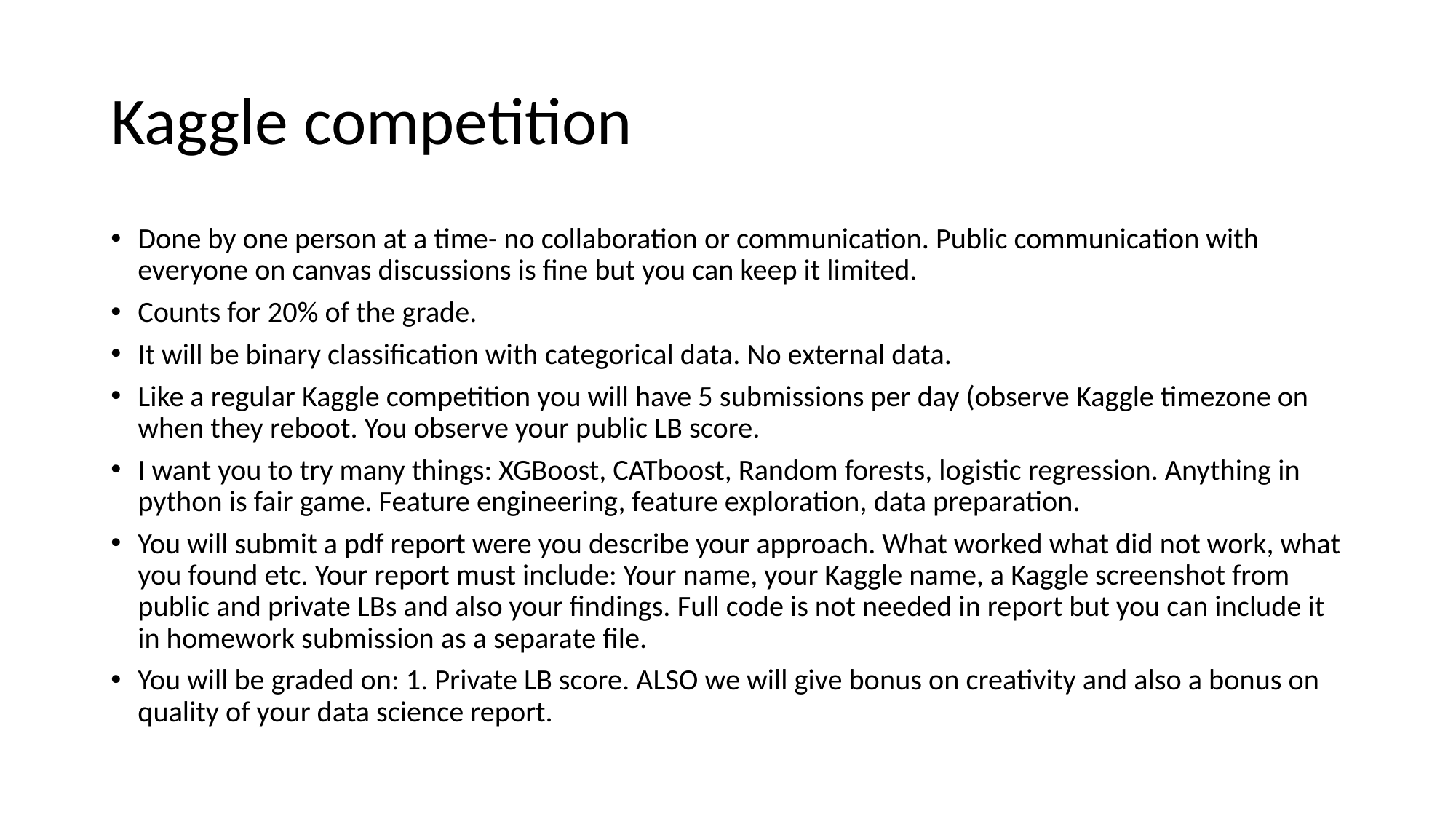

# Kaggle competition
Done by one person at a time- no collaboration or communication. Public communication with everyone on canvas discussions is fine but you can keep it limited.
Counts for 20% of the grade.
It will be binary classification with categorical data. No external data.
Like a regular Kaggle competition you will have 5 submissions per day (observe Kaggle timezone on when they reboot. You observe your public LB score.
I want you to try many things: XGBoost, CATboost, Random forests, logistic regression. Anything in python is fair game. Feature engineering, feature exploration, data preparation.
You will submit a pdf report were you describe your approach. What worked what did not work, what you found etc. Your report must include: Your name, your Kaggle name, a Kaggle screenshot from public and private LBs and also your findings. Full code is not needed in report but you can include it in homework submission as a separate file.
You will be graded on: 1. Private LB score. ALSO we will give bonus on creativity and also a bonus on quality of your data science report.